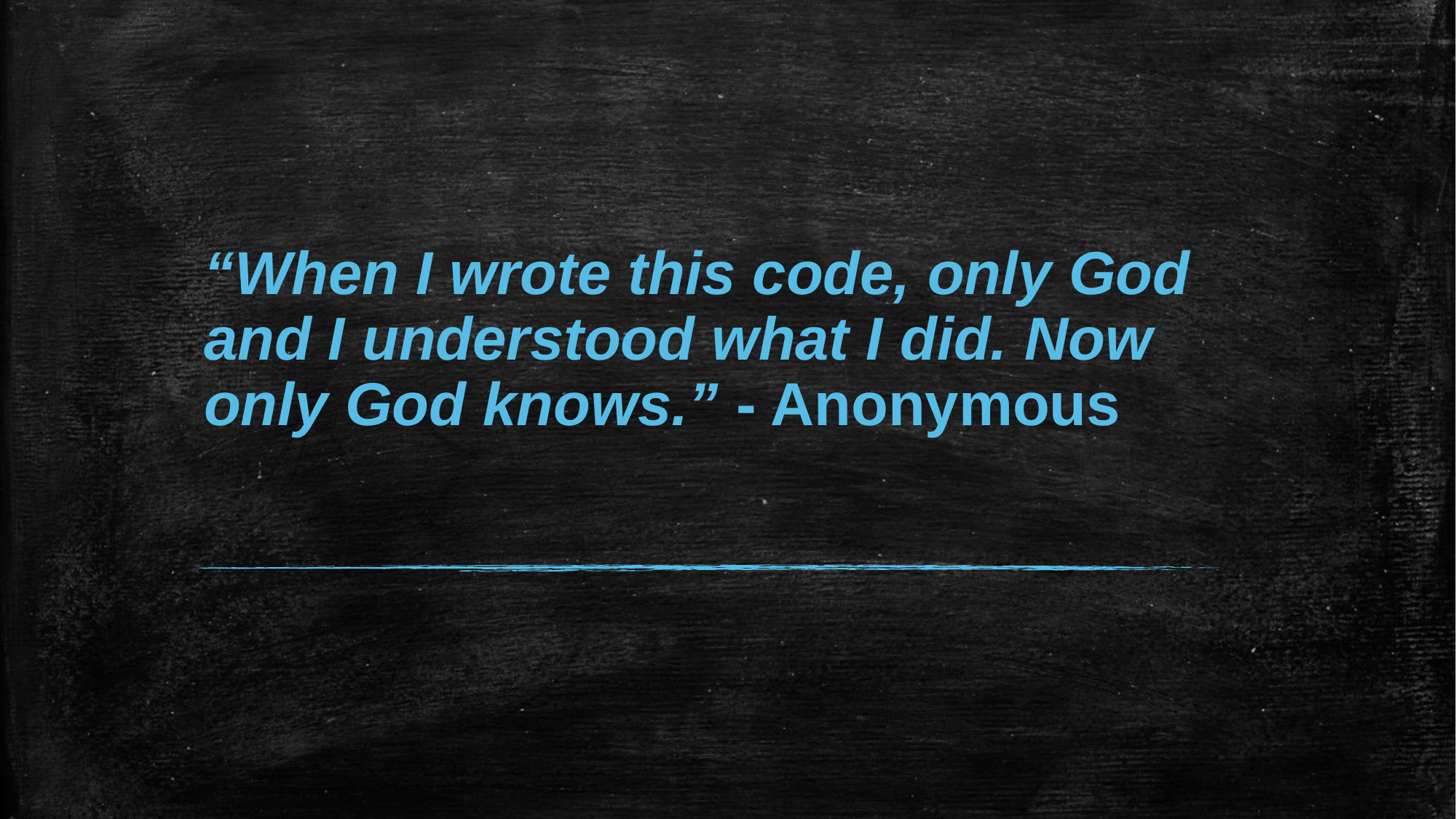

“When I wrote this code, only God and I understood what I did. Now only God knows.” - Anonymous